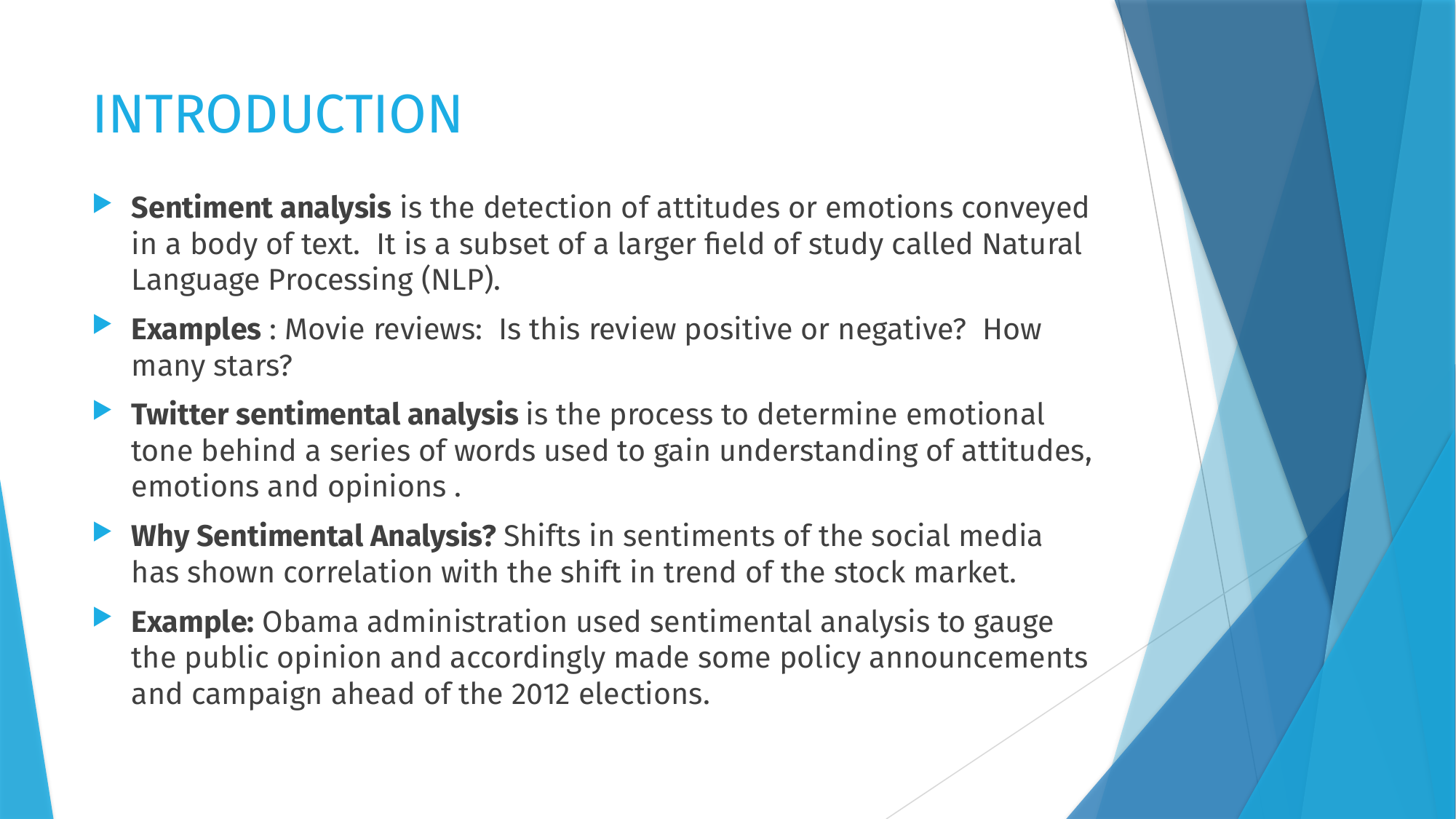

# INTRODUCTION
Sentiment analysis is the detection of attitudes or emotions conveyed in a body of text.  It is a subset of a larger field of study called Natural Language Processing (NLP).
Examples : Movie reviews:  Is this review positive or negative?  How many stars?
Twitter sentimental analysis is the process to determine emotional tone behind a series of words used to gain understanding of attitudes, emotions and opinions .
Why Sentimental Analysis? Shifts in sentiments of the social media has shown correlation with the shift in trend of the stock market.
Example: Obama administration used sentimental analysis to gauge the public opinion and accordingly made some policy announcements and campaign ahead of the 2012 elections.